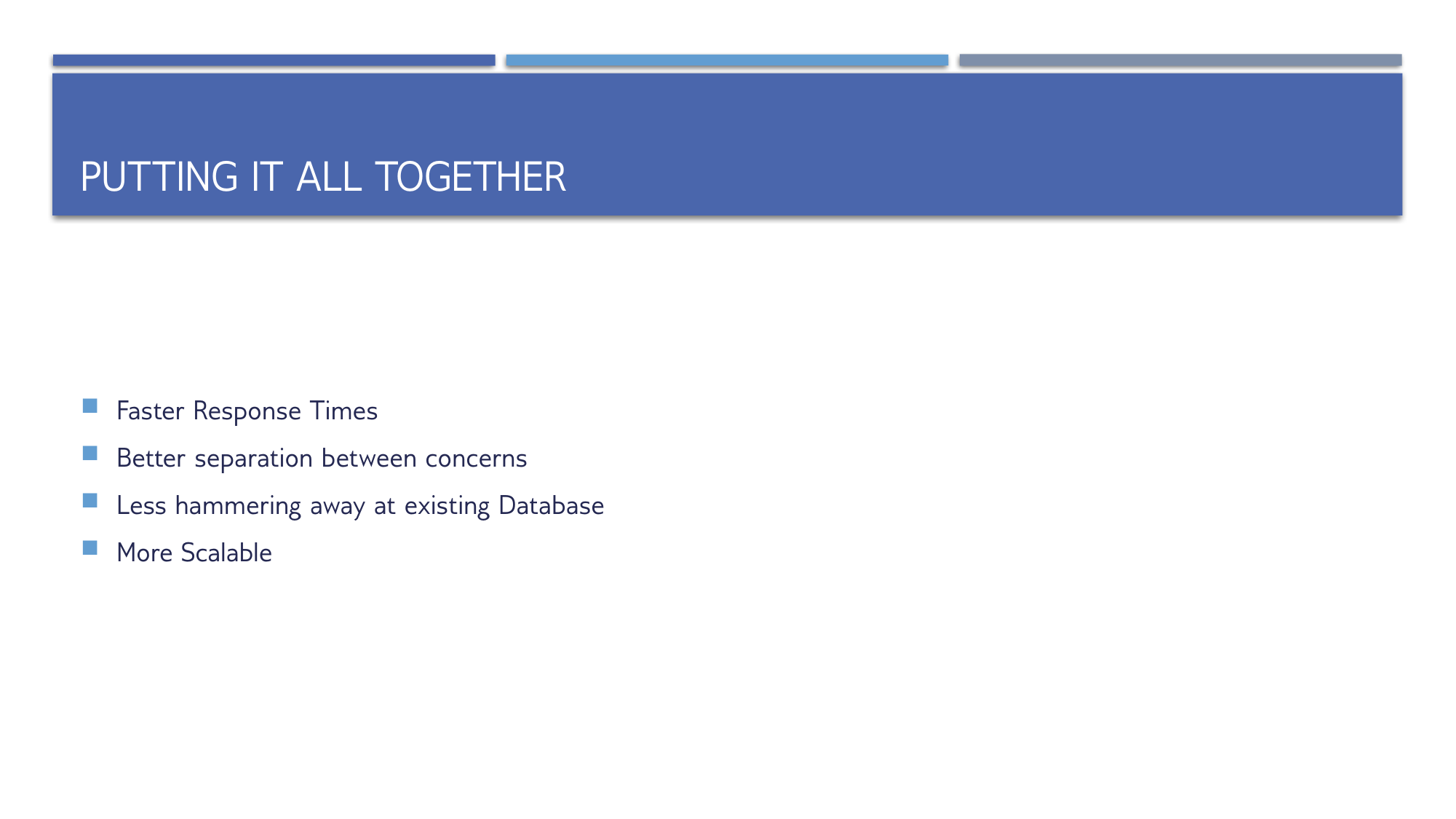

# Putting it all Together
Faster Response Times
Better separation between concerns
Less hammering away at existing Database
More Scalable